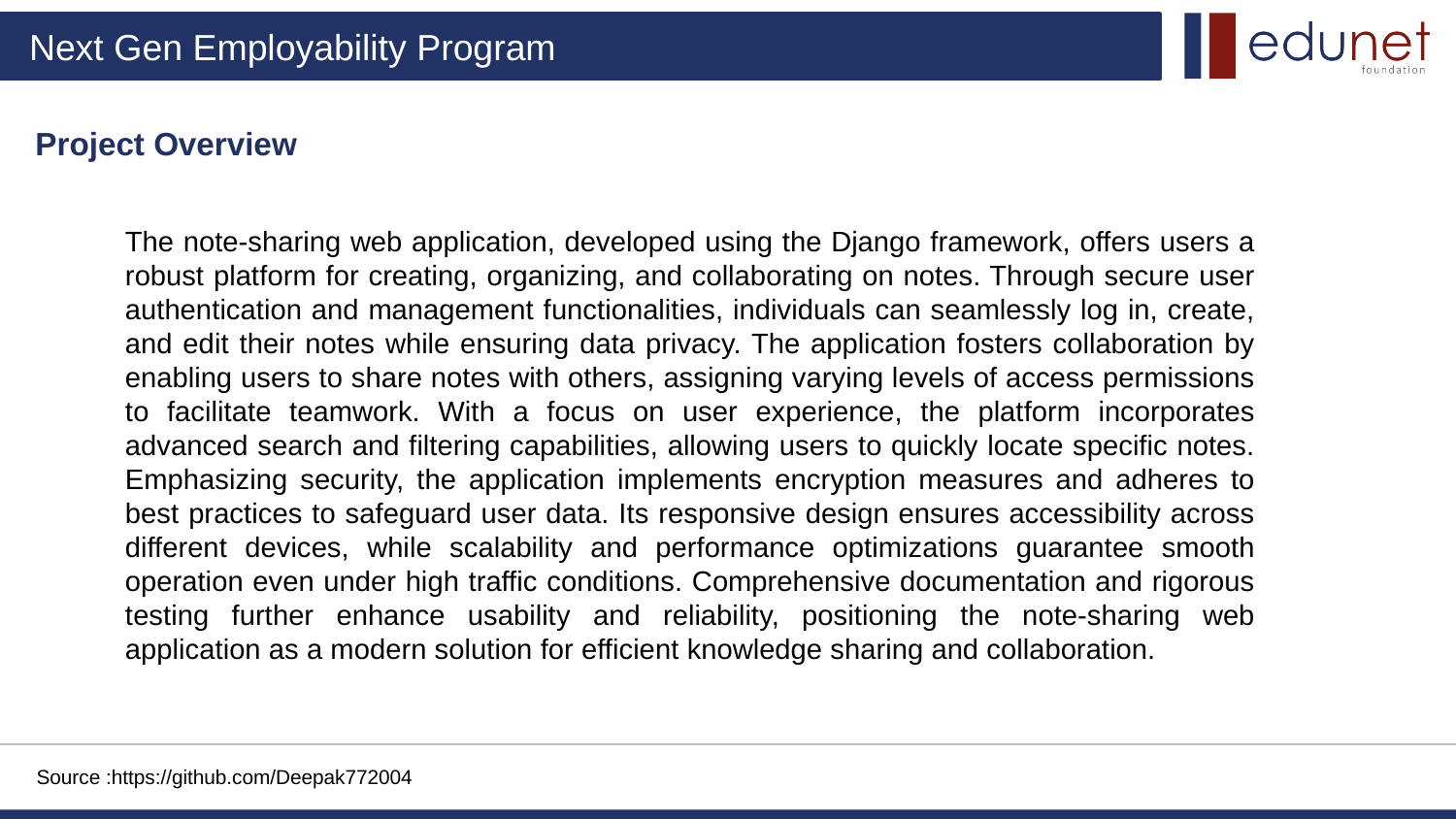

Project Overview
The note-sharing web application, developed using the Django framework, offers users a robust platform for creating, organizing, and collaborating on notes. Through secure user authentication and management functionalities, individuals can seamlessly log in, create, and edit their notes while ensuring data privacy. The application fosters collaboration by enabling users to share notes with others, assigning varying levels of access permissions to facilitate teamwork. With a focus on user experience, the platform incorporates advanced search and filtering capabilities, allowing users to quickly locate specific notes. Emphasizing security, the application implements encryption measures and adheres to best practices to safeguard user data. Its responsive design ensures accessibility across different devices, while scalability and performance optimizations guarantee smooth operation even under high traffic conditions. Comprehensive documentation and rigorous testing further enhance usability and reliability, positioning the note-sharing web application as a modern solution for efficient knowledge sharing and collaboration.
Source :https://github.com/Deepak772004